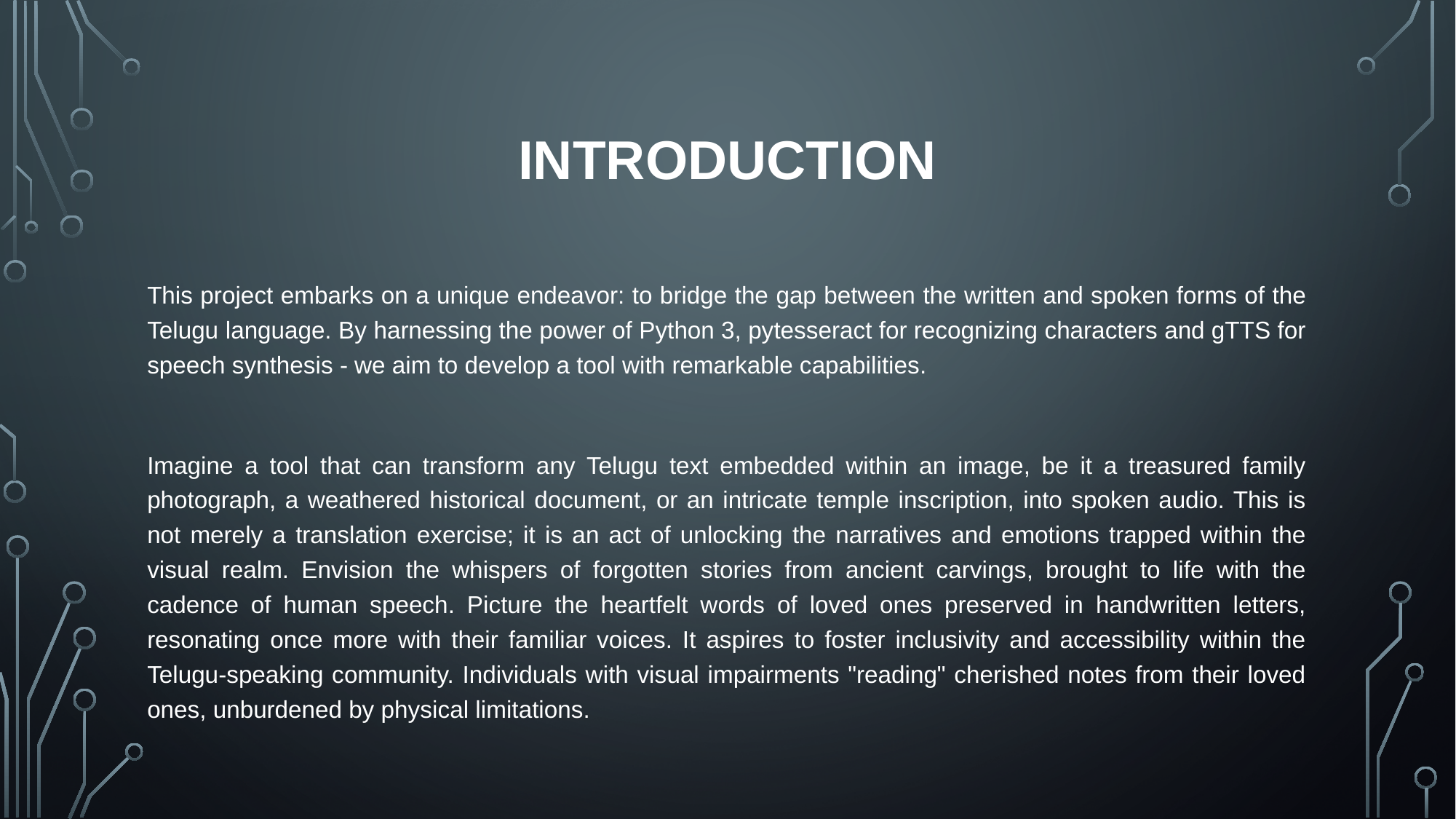

# Introduction
This project embarks on a unique endeavor: to bridge the gap between the written and spoken forms of the Telugu language. By harnessing the power of Python 3, pytesseract for recognizing characters and gTTS for speech synthesis - we aim to develop a tool with remarkable capabilities.

Imagine a tool that can transform any Telugu text embedded within an image, be it a treasured family photograph, a weathered historical document, or an intricate temple inscription, into spoken audio. This is not merely a translation exercise; it is an act of unlocking the narratives and emotions trapped within the visual realm. Envision the whispers of forgotten stories from ancient carvings, brought to life with the cadence of human speech. Picture the heartfelt words of loved ones preserved in handwritten letters, resonating once more with their familiar voices. It aspires to foster inclusivity and accessibility within the Telugu-speaking community. Individuals with visual impairments "reading" cherished notes from their loved ones, unburdened by physical limitations.